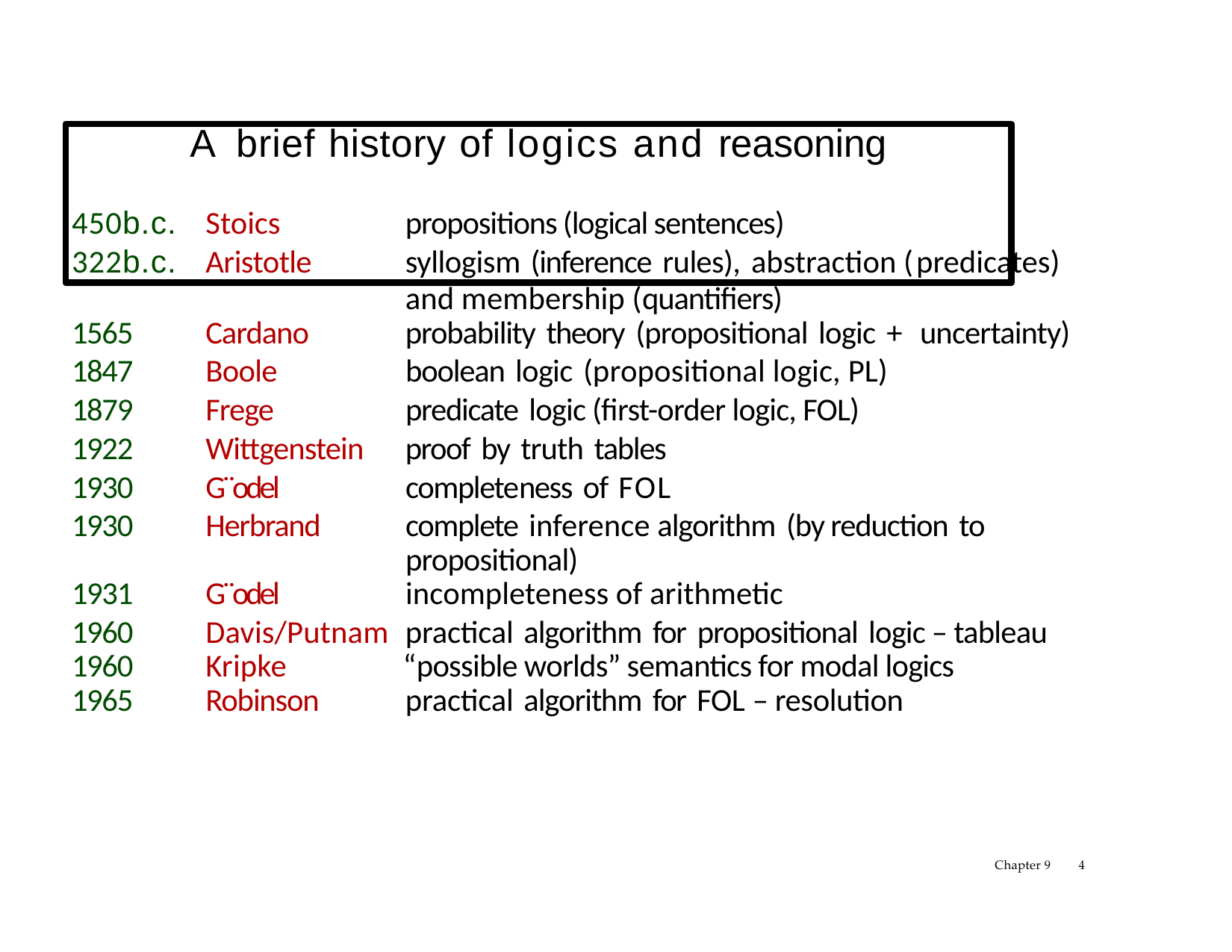

# A brief history of logics and reasoning
| 450b.c. | Stoics | propositions (logical sentences) |
| --- | --- | --- |
| 322b.c. | Aristotle | syllogism (inference rules), abstraction (predicates) and membership (quantifiers) |
| 1565 | Cardano | probability theory (propositional logic + uncertainty) |
| 1847 | Boole | boolean logic (propositional logic, PL) |
| 1879 | Frege | predicate logic (first-order logic, FOL) |
| 1922 | Wittgenstein | proof by truth tables |
| 1930 | G¨odel | completeness of FOL |
| 1930 | Herbrand | complete inference algorithm (by reduction to propositional) |
| 1931 | G¨odel | incompleteness of arithmetic |
| 1960 1960 | Davis/Putnam Kripke | practical algorithm for propositional logic – tableau “possible worlds” semantics for modal logics |
| 1965 | Robinson | practical algorithm for FOL – resolution |
Chapter 9
4